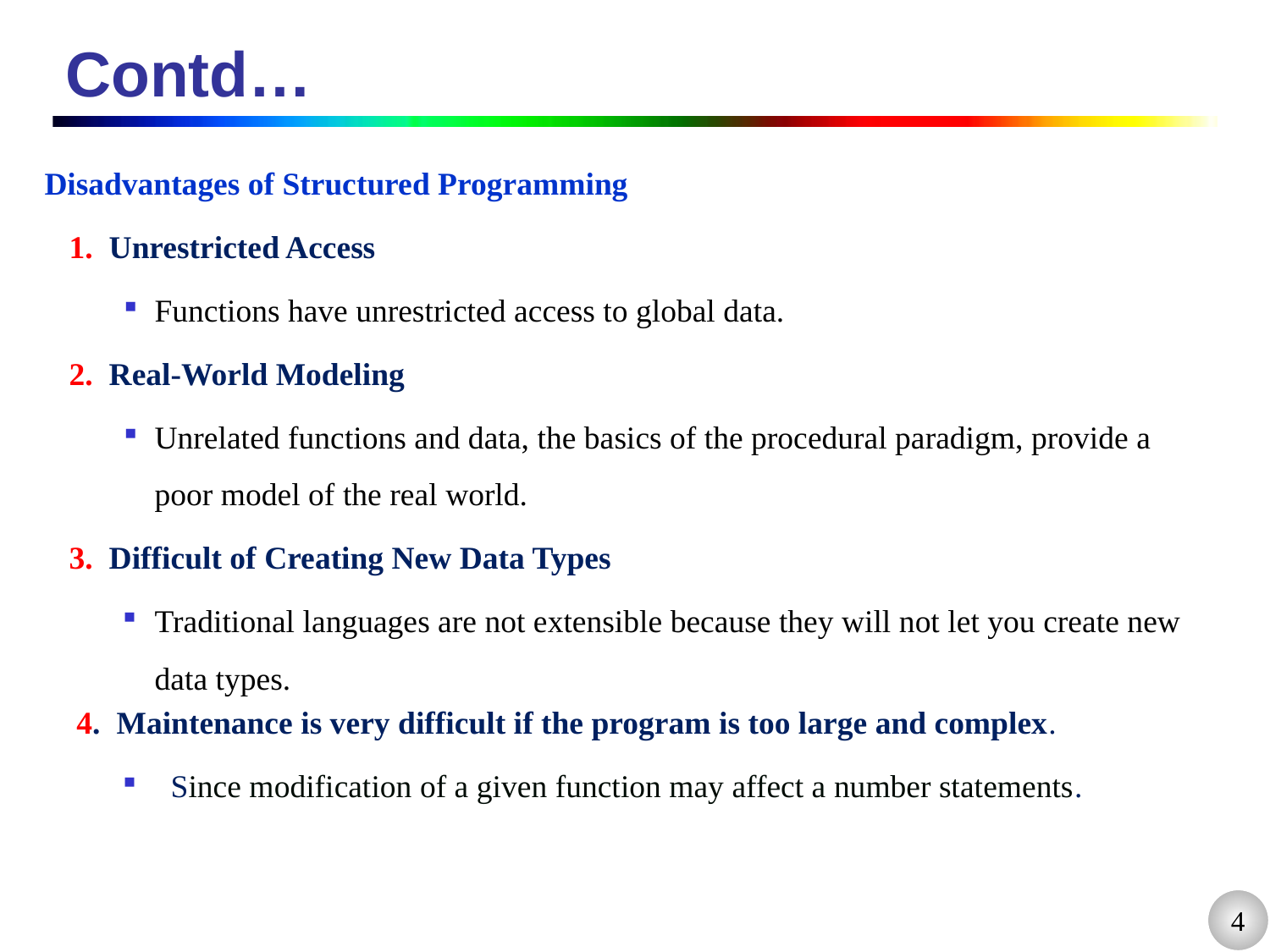

# Contd…
Disadvantages of Structured Programming
Unrestricted Access
Functions have unrestricted access to global data.
Real-World Modeling
Unrelated functions and data, the basics of the procedural paradigm, provide a poor model of the real world.
Difficult of Creating New Data Types
Traditional languages are not extensible because they will not let you create new data types.
    4.  Maintenance is very difficult if the program is too large and complex.
  Since modification of a given function may affect a number statements.